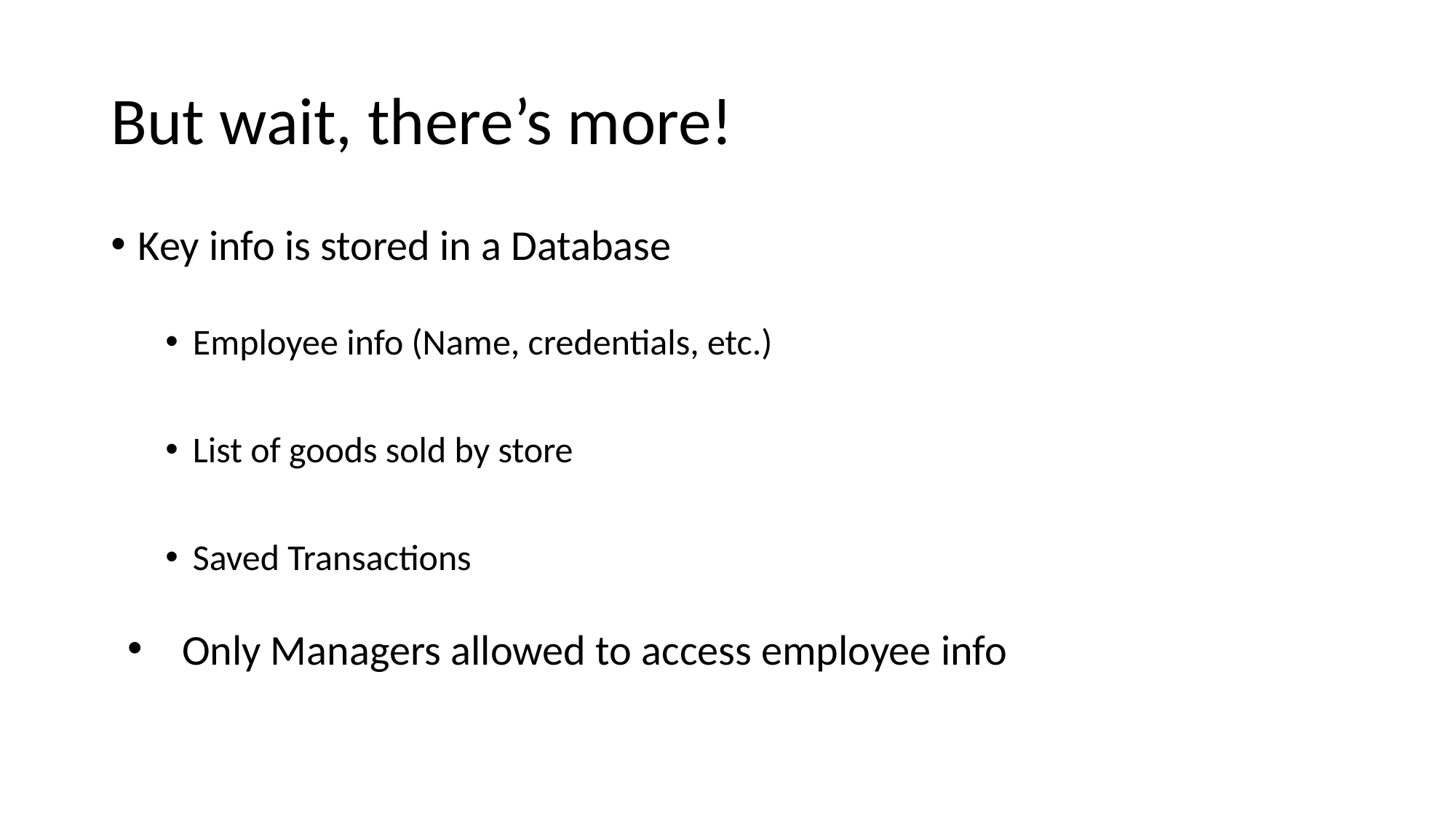

# But wait, there’s more!
Key info is stored in a Database

Employee info (Name, credentials, etc.)

List of goods sold by store

Saved Transactions

Only Managers allowed to access employee info